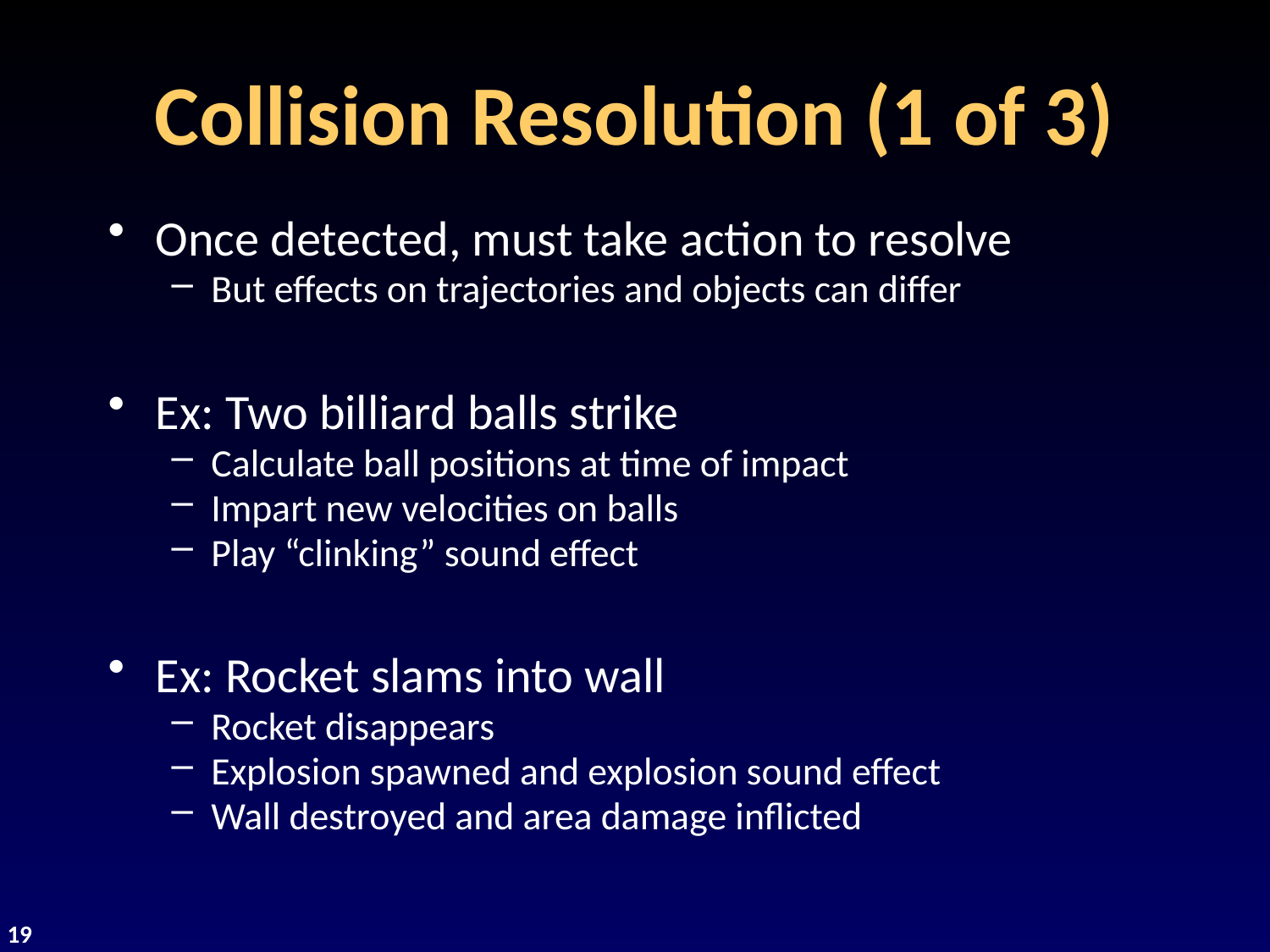

# Collision Resolution (1 of 3)
Once detected, must take action to resolve
But effects on trajectories and objects can differ

Ex: Two billiard balls strike
Calculate ball positions at time of impact
Impart new velocities on balls
Play “clinking” sound effect

Ex: Rocket slams into wall
Rocket disappears
Explosion spawned and explosion sound effect
Wall destroyed and area damage inflicted
19